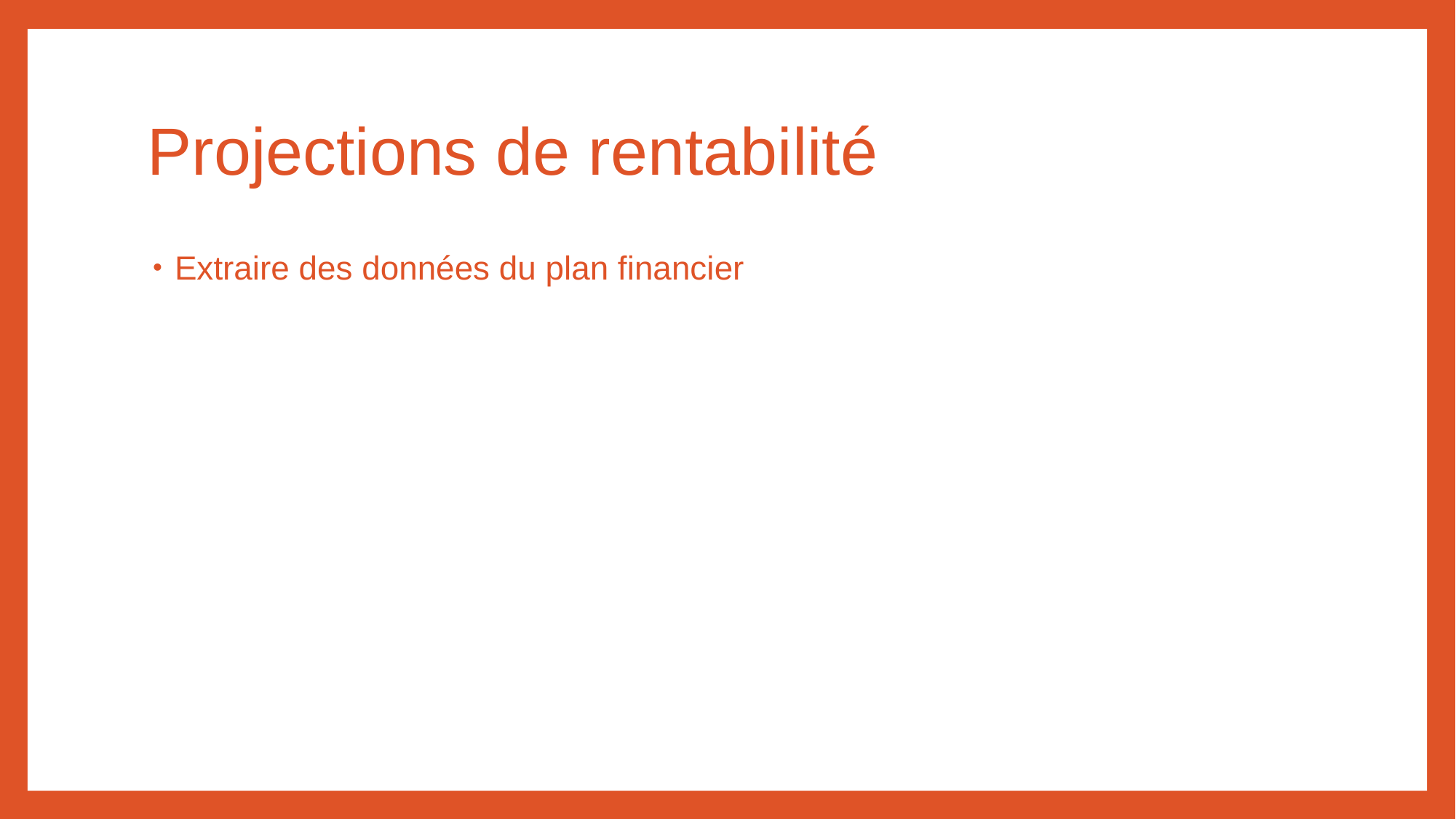

# Projections de rentabilité
Extraire des données du plan financier